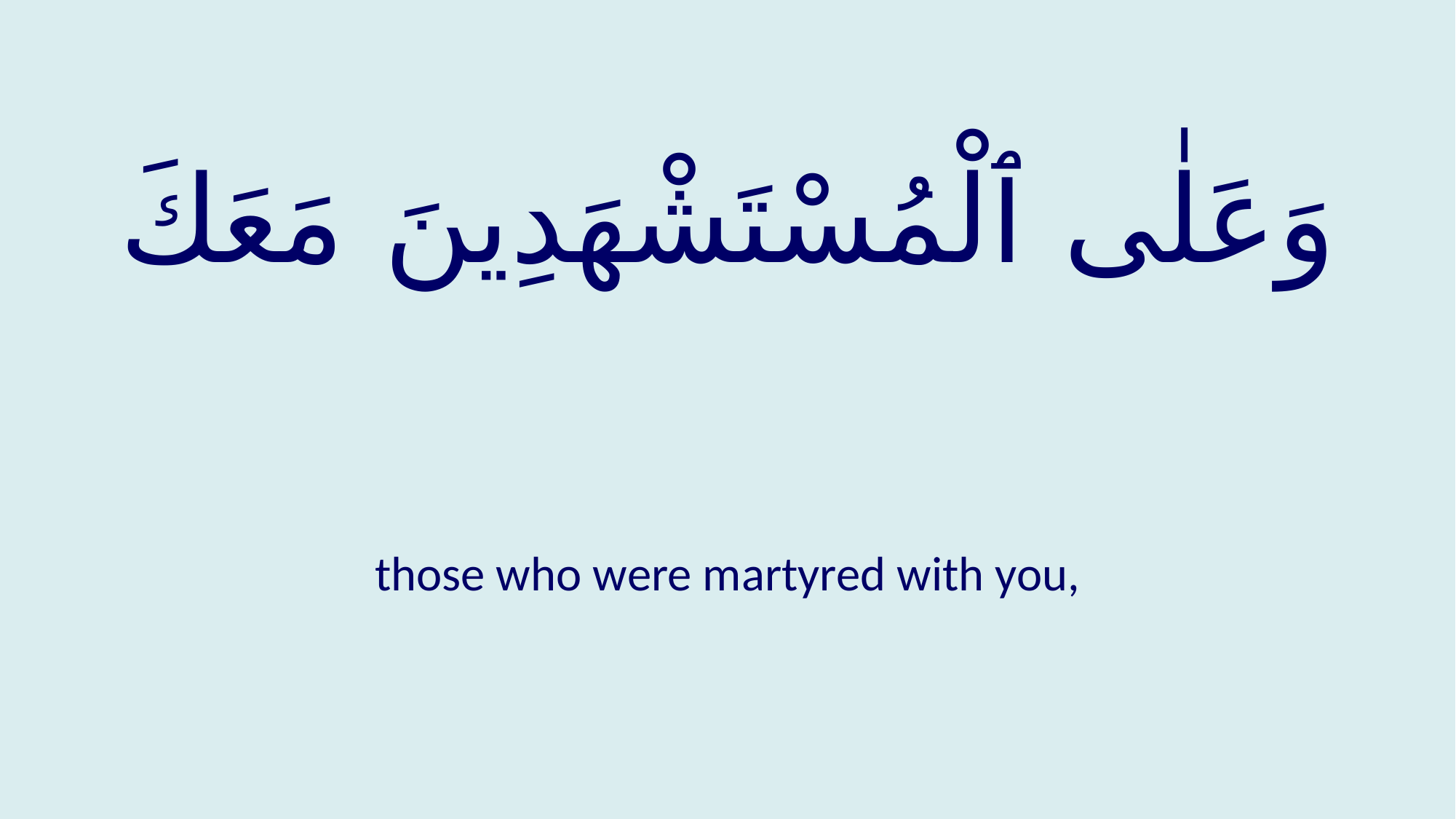

# وَعَلٰى ٱلْمُسْتَشْهَدِينَ مَعَكَ
those who were martyred with you,